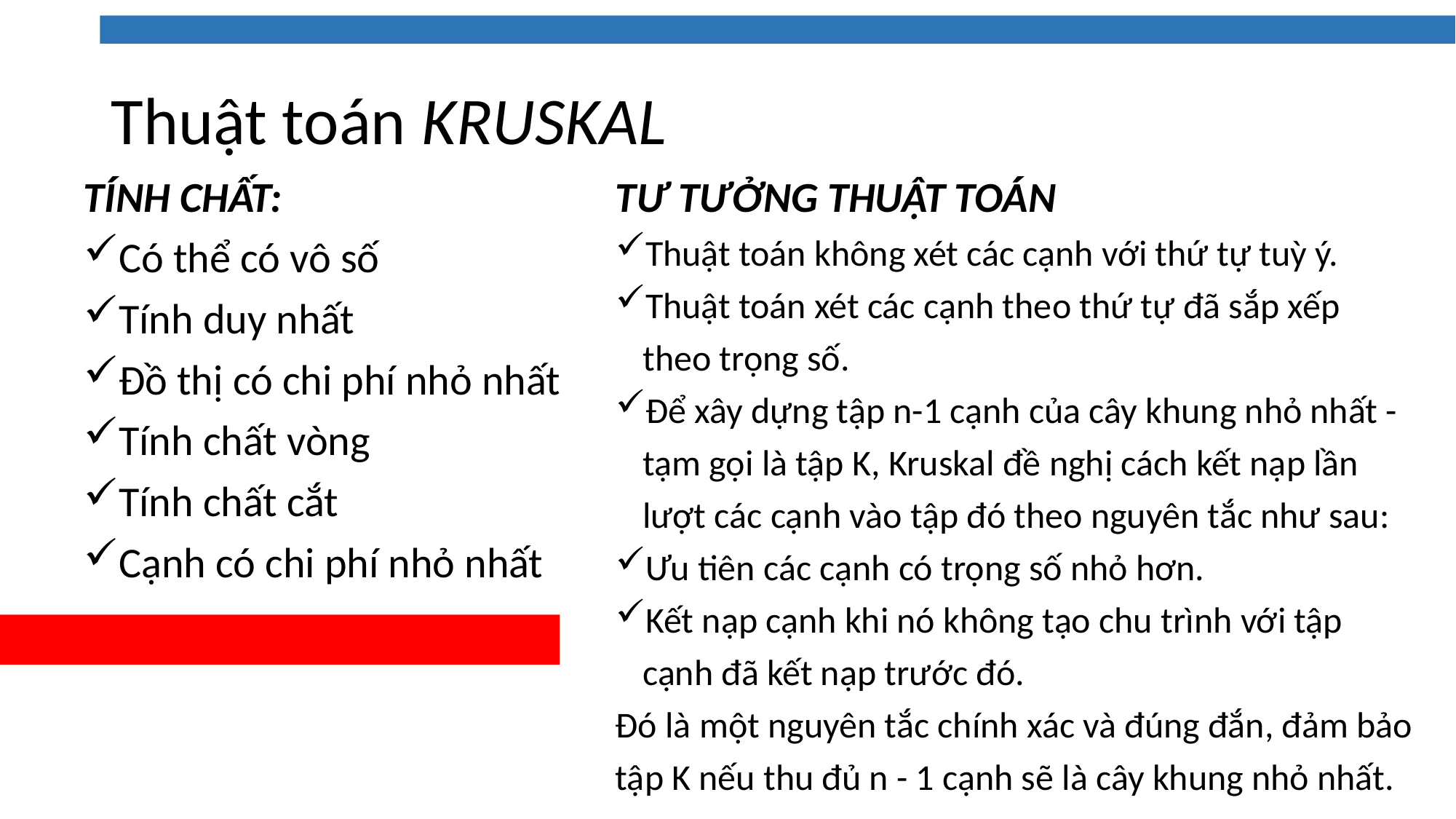

# Thuật toán KRUSKAL
TÍNH CHẤT:
Có thể có vô số
Tính duy nhất
Đồ thị có chi phí nhỏ nhất
Tính chất vòng
Tính chất cắt
Cạnh có chi phí nhỏ nhất

TƯ TƯỞNG THUẬT TOÁN
Thuật toán không xét các cạnh với thứ tự tuỳ ý.
Thuật toán xét các cạnh theo thứ tự đã sắp xếp theo trọng số.
Để xây dựng tập n-1 cạnh của cây khung nhỏ nhất - tạm gọi là tập K, Kruskal đề nghị cách kết nạp lần lượt các cạnh vào tập đó theo nguyên tắc như sau:
Ưu tiên các cạnh có trọng số nhỏ hơn.
Kết nạp cạnh khi nó không tạo chu trình với tập cạnh đã kết nạp trước đó.
Đó là một nguyên tắc chính xác và đúng đắn, đảm bảo tập K nếu thu đủ n - 1 cạnh sẽ là cây khung nhỏ nhất.